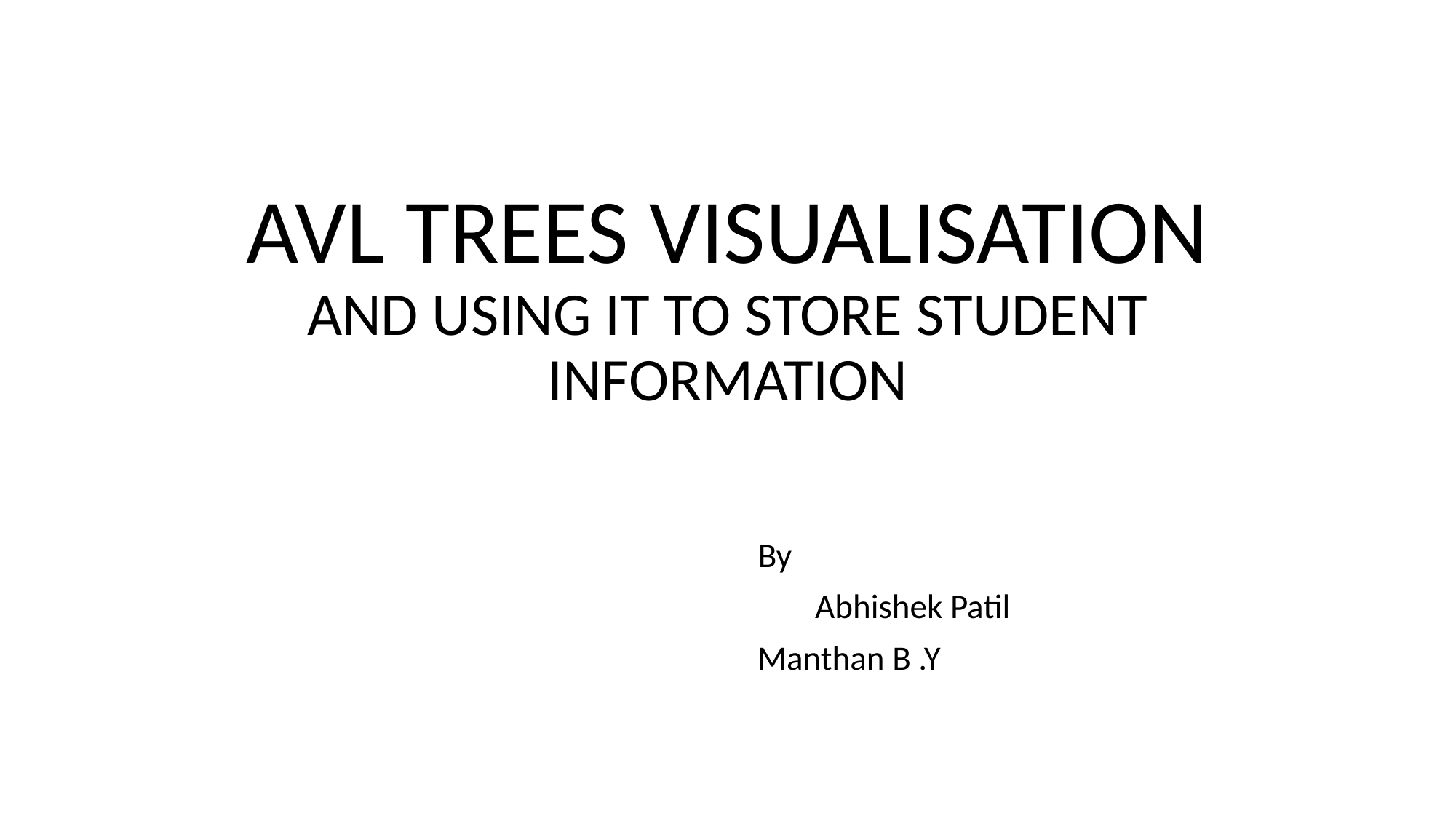

# AVL TREES VISUALISATION AND USING IT TO STORE STUDENT INFORMATION

					By
				                      	        Abhishek Patil
					                  Manthan B .Y